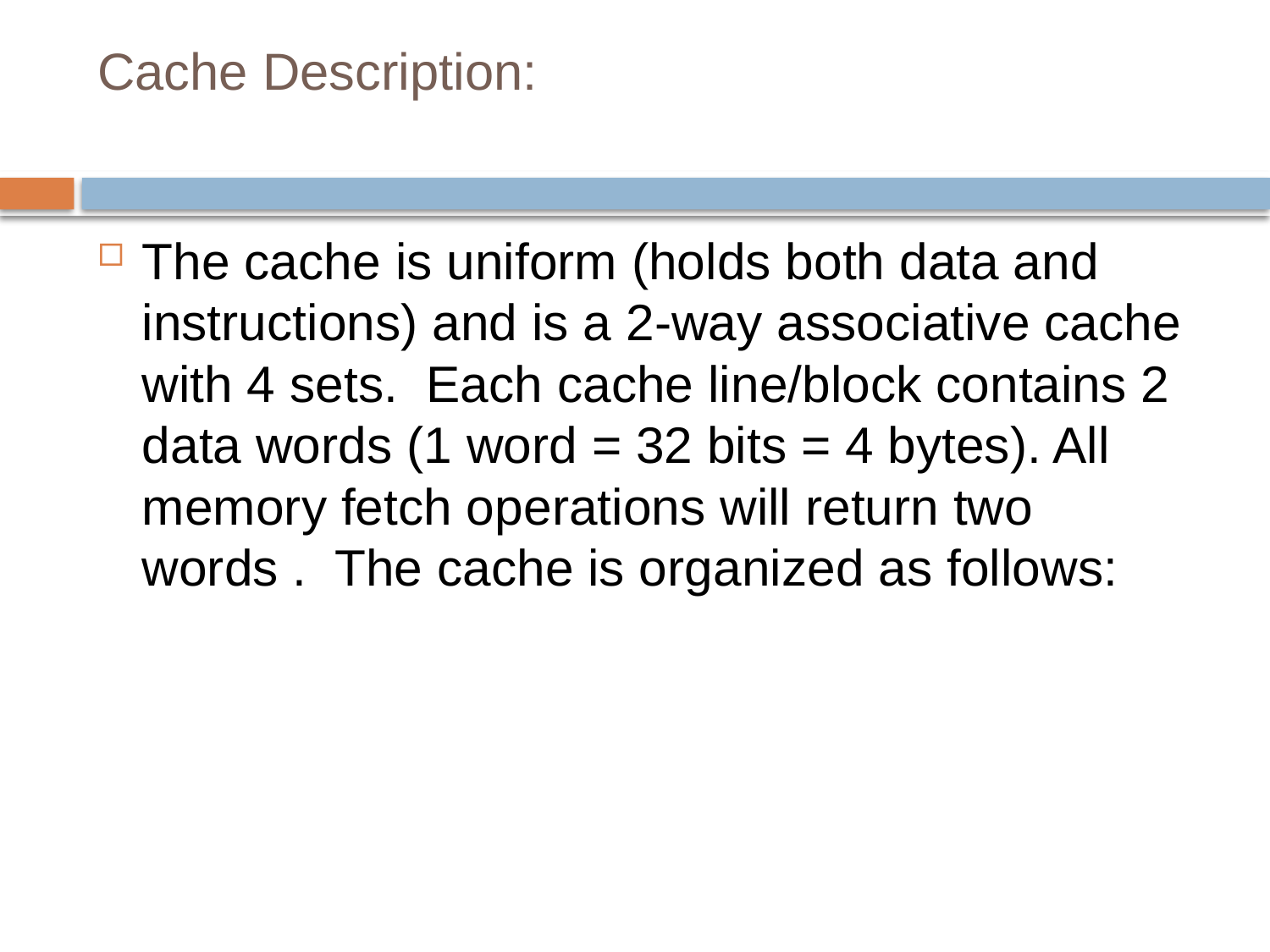

# Cache Description:
The cache is uniform (holds both data and instructions) and is a 2-way associative cache with 4 sets.  Each cache line/block contains 2 data words (1 word = 32 bits = 4 bytes). All memory fetch operations will return two words .  The cache is organized as follows: